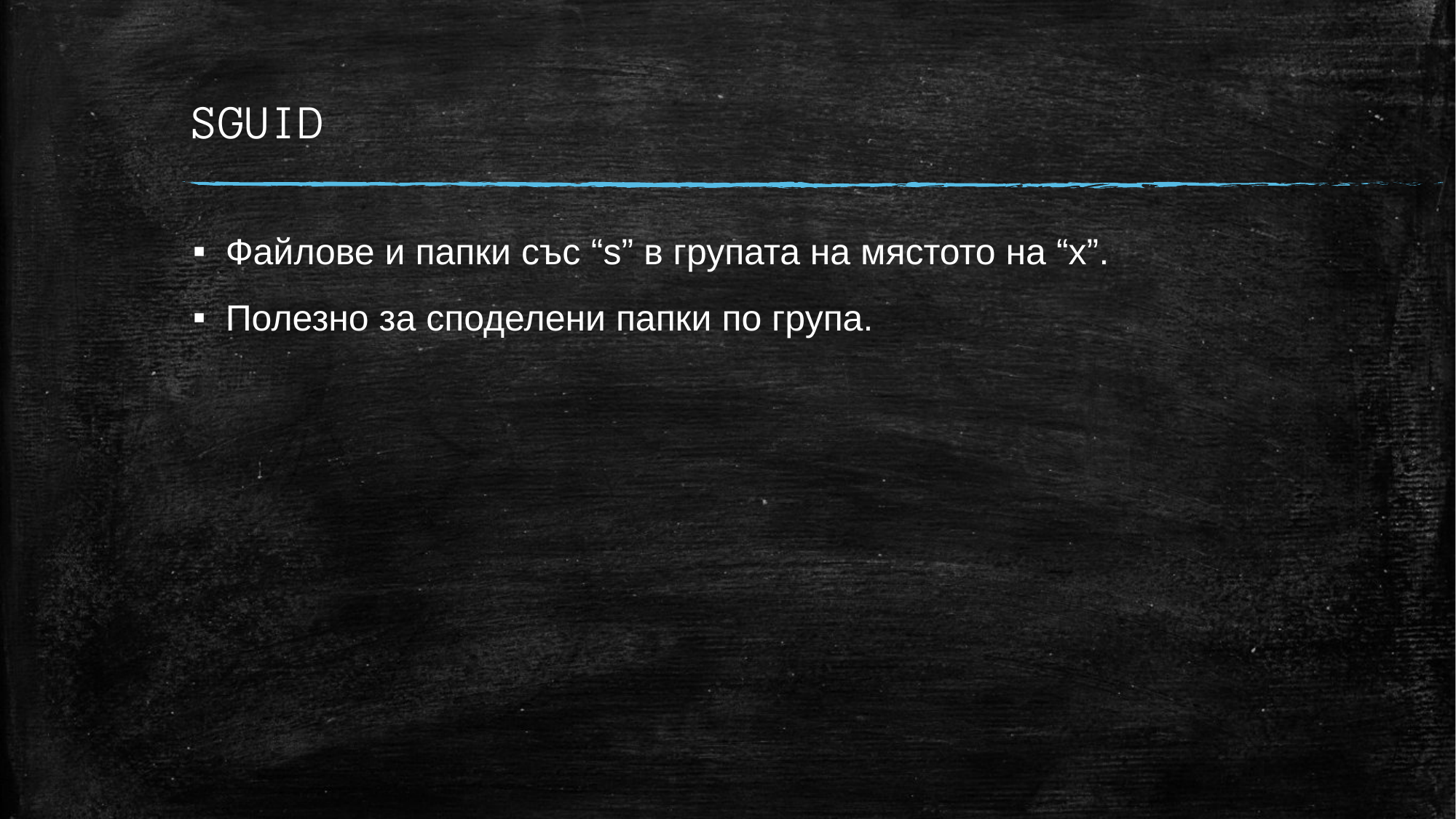

# SGUID
Файлове и папки със “s” в групата на мястото на “x”.
Полезно за споделени папки по група.